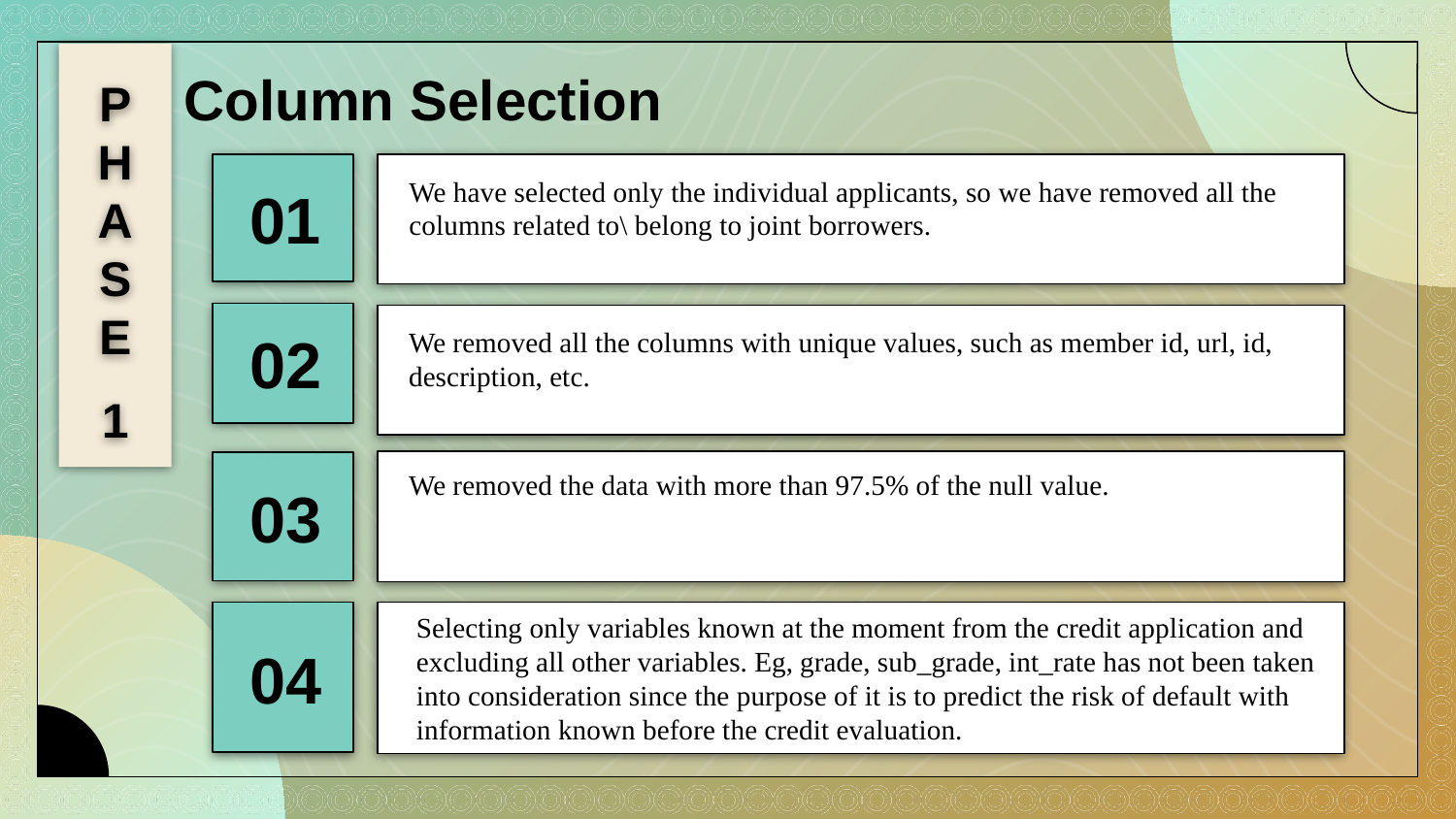

# Column Selection
P
H
A
S
E

1

We have selected only the individual applicants, so we have removed all the columns related to\ belong to joint borrowers.
01

02

We removed all the columns with unique values, such as member id, url, id, description, etc.

03
We removed the data with more than 97.5% of the null value.

Selecting only variables known at the moment from the credit application and excluding all other variables. Eg, grade, sub_grade, int_rate has not been taken into consideration since the purpose of it is to predict the risk of default with information known before the credit evaluation.
04